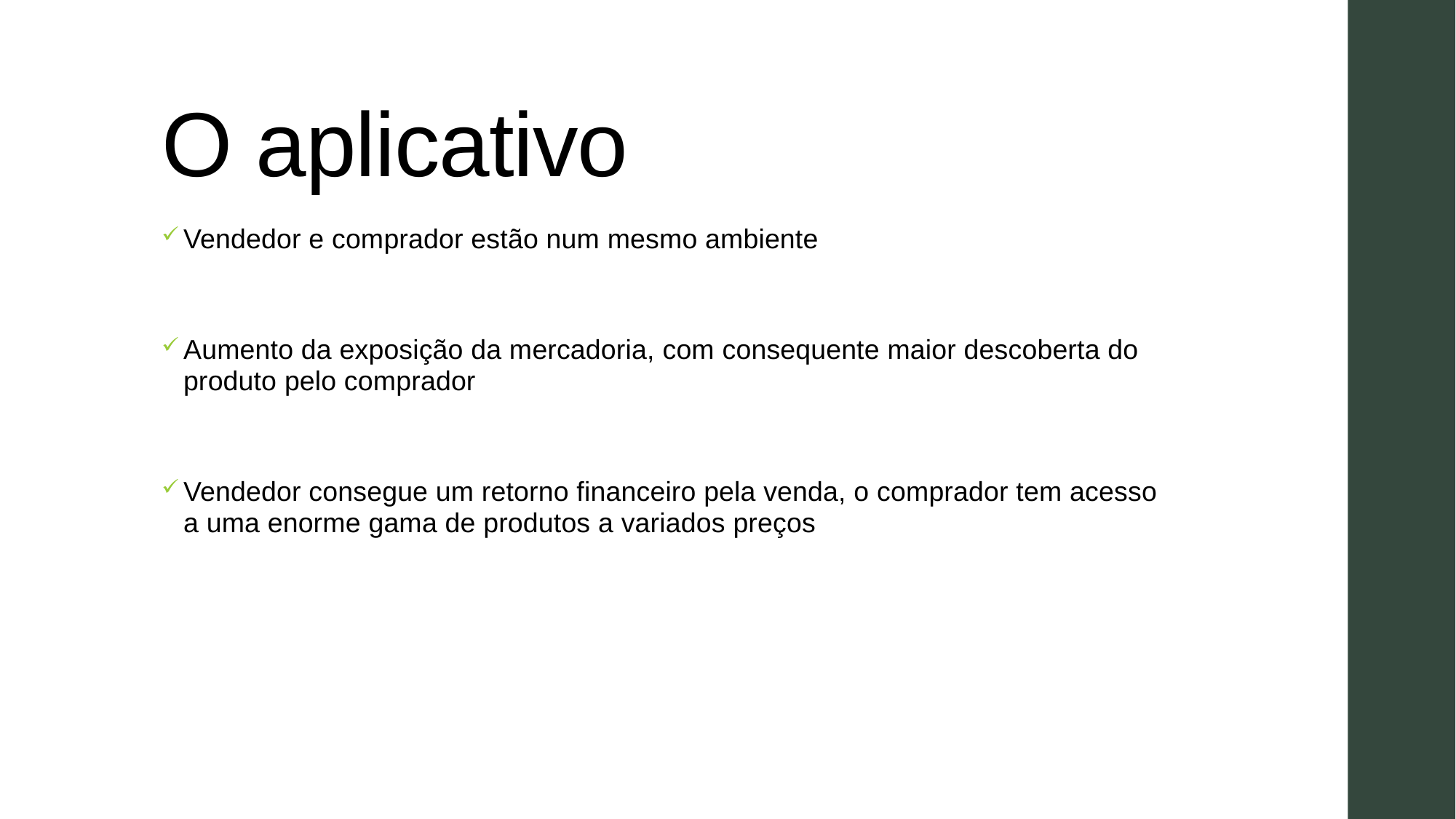

# O aplicativo
Vendedor e comprador estão num mesmo ambiente

Aumento da exposição da mercadoria, com consequente maior descoberta do produto pelo comprador

Vendedor consegue um retorno financeiro pela venda, o comprador tem acesso a uma enorme gama de produtos a variados preços